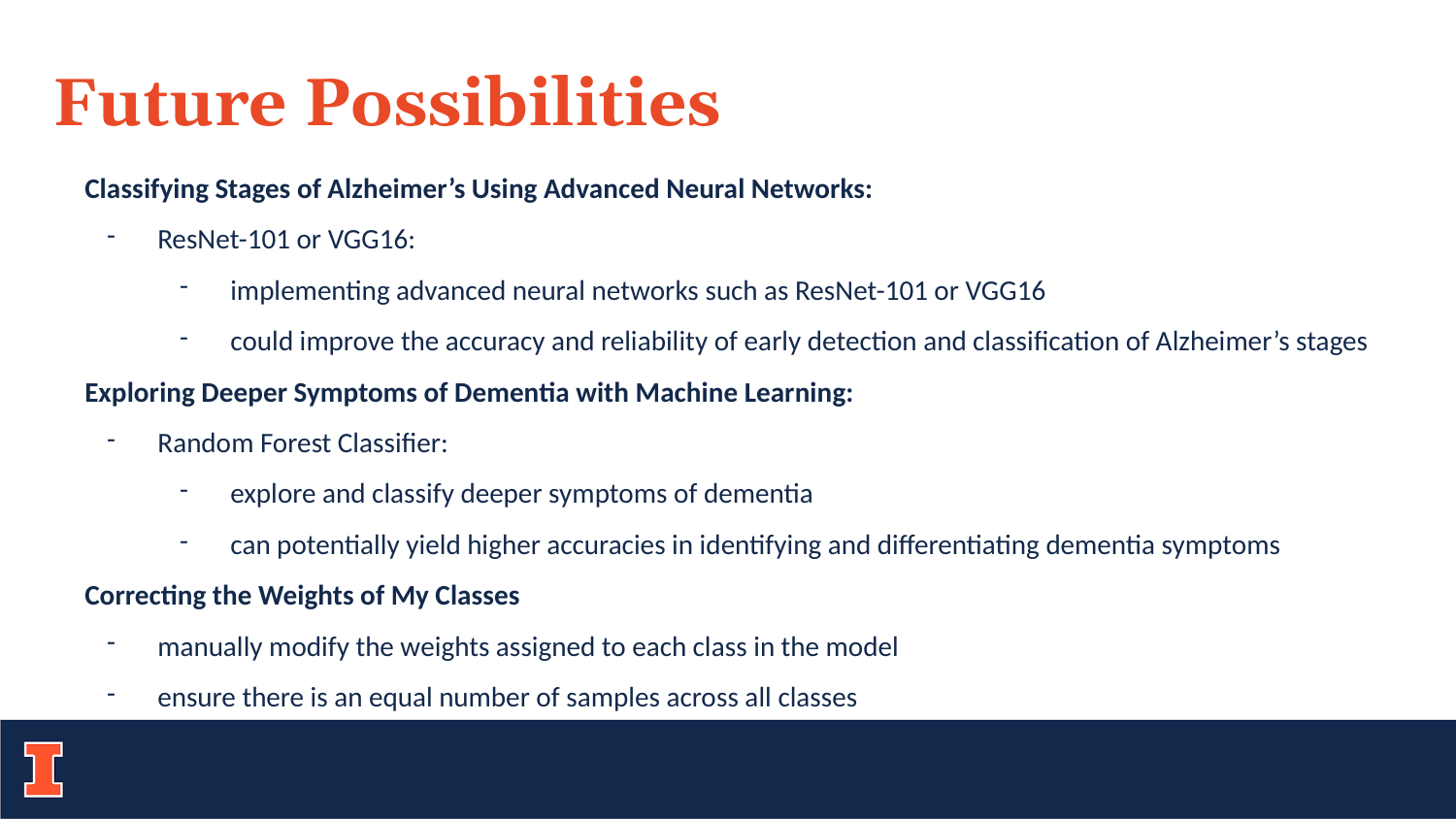

Future Possibilities
Classifying Stages of Alzheimer’s Using Advanced Neural Networks:
ResNet-101 or VGG16:
implementing advanced neural networks such as ResNet-101 or VGG16
could improve the accuracy and reliability of early detection and classification of Alzheimer’s stages
Exploring Deeper Symptoms of Dementia with Machine Learning:
Random Forest Classifier:
explore and classify deeper symptoms of dementia
can potentially yield higher accuracies in identifying and differentiating dementia symptoms
Correcting the Weights of My Classes
manually modify the weights assigned to each class in the model
ensure there is an equal number of samples across all classes